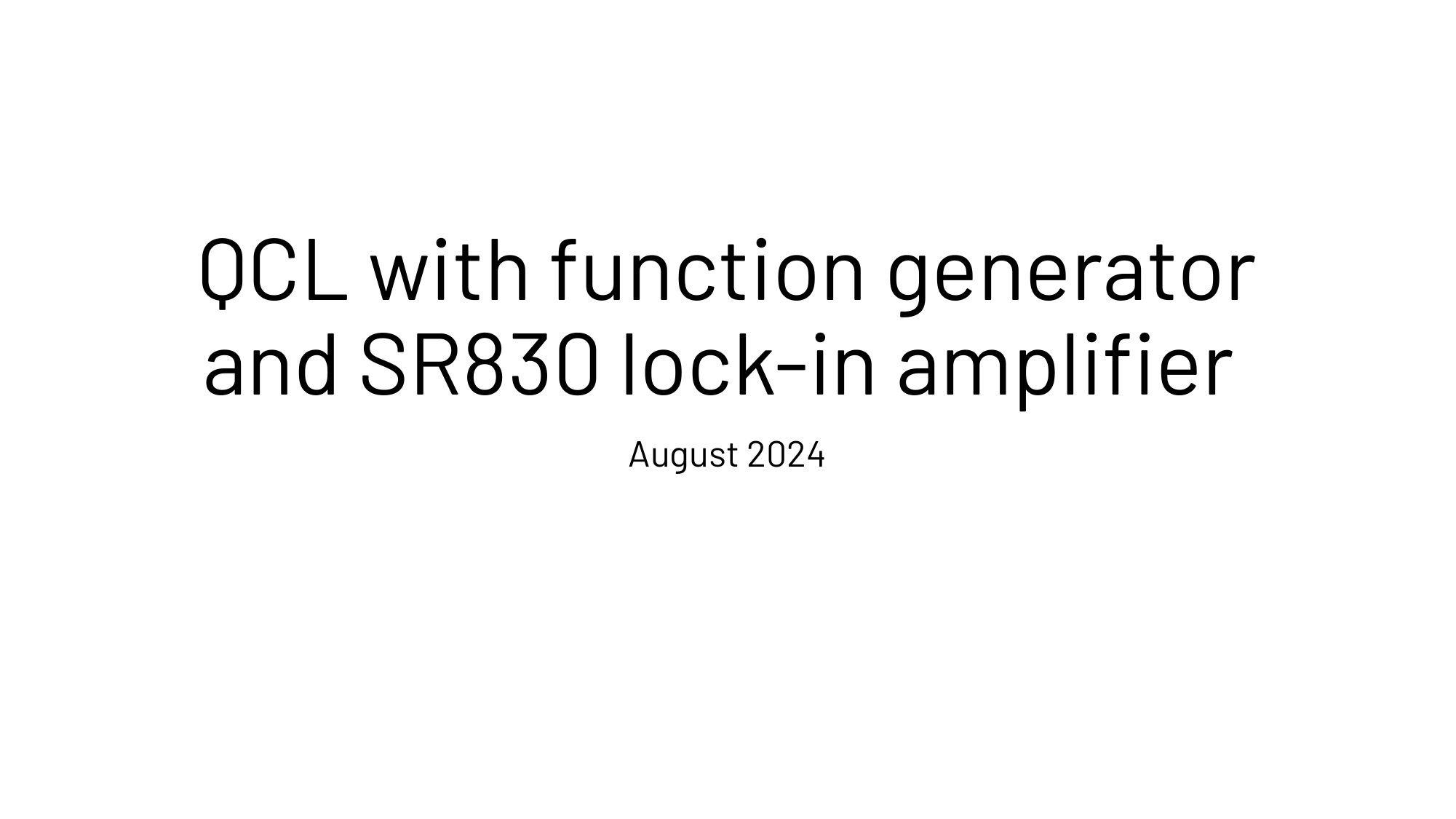

# QCL with function generator and SR830 lock-in amplifier
August 2024